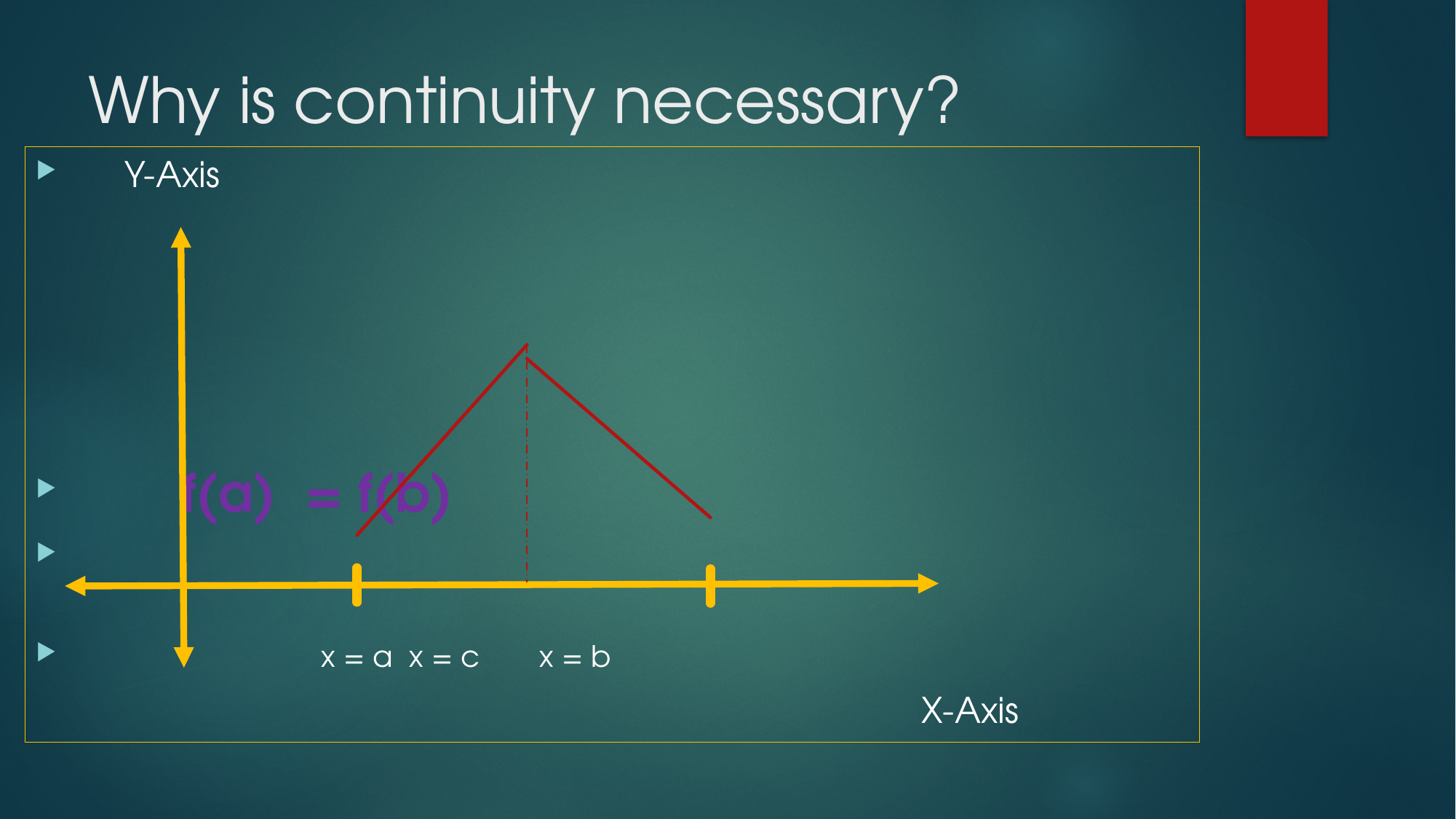

# Why is continuity necessary?
      Y-Axis

   														f(a)  = f(b)

                              x = a		  x = c			     x = b
                                                                                  X-Axis